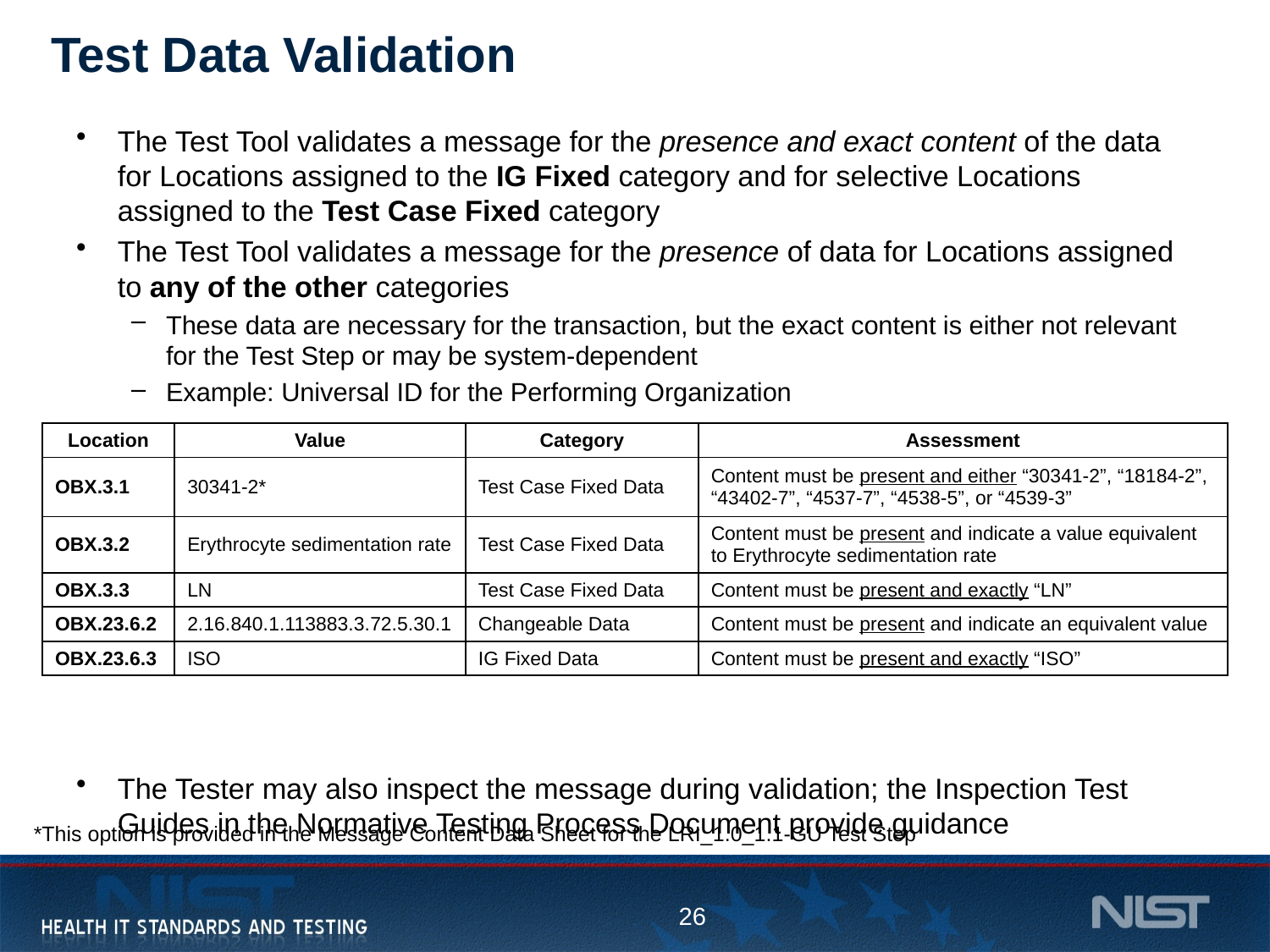

# Test Data Validation
The Test Tool validates a message for the presence and exact content of the data for Locations assigned to the IG Fixed category and for selective Locations assigned to the Test Case Fixed category
The Test Tool validates a message for the presence of data for Locations assigned to any of the other categories
These data are necessary for the transaction, but the exact content is either not relevant for the Test Step or may be system-dependent
Example: Universal ID for the Performing Organization

The Tester may also inspect the message during validation; the Inspection Test Guides in the Normative Testing Process Document provide guidance

| Location | Value | Category | Assessment |
| --- | --- | --- | --- |
| OBX.3.1 | 30341-2\* | Test Case Fixed Data | Content must be present and either “30341-2”, “18184-2”, “43402-7”, “4537-7”, “4538-5”, or “4539-3” |
| OBX.3.2 | Erythrocyte sedimentation rate | Test Case Fixed Data | Content must be present and indicate a value equivalent to Erythrocyte sedimentation rate |
| OBX.3.3 | LN | Test Case Fixed Data | Content must be present and exactly “LN” |
| OBX.23.6.2 | 2.16.840.1.113883.3.72.5.30.1 | Changeable Data | Content must be present and indicate an equivalent value |
| OBX.23.6.3 | ISO | IG Fixed Data | Content must be present and exactly “ISO” |
*This option is provided in the Message Content Data Sheet for the LRI_1.0_1.1-GU Test Step
26